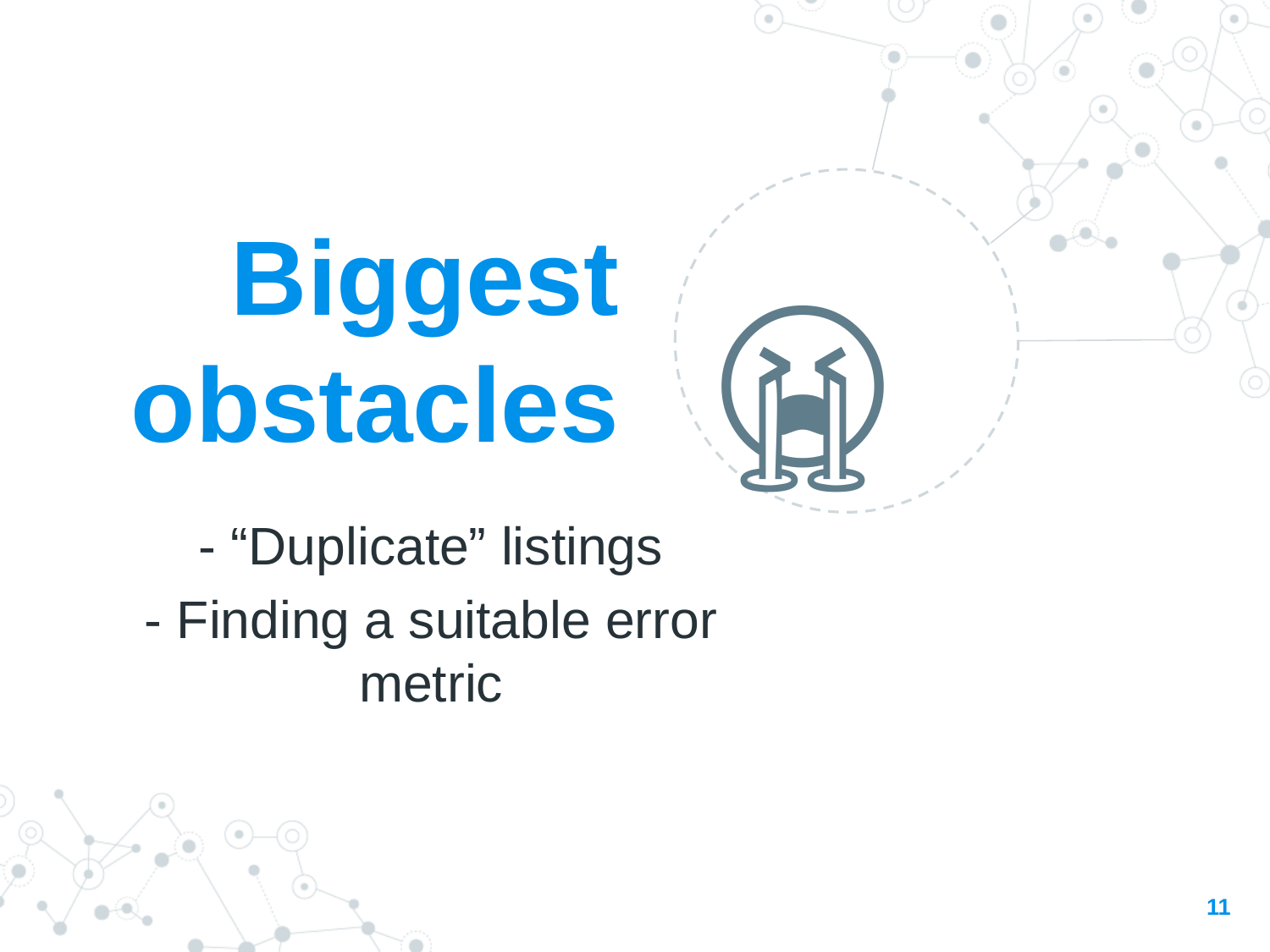

😭
Biggest obstacles
- “Duplicate” listings
- Finding a suitable error metric
11